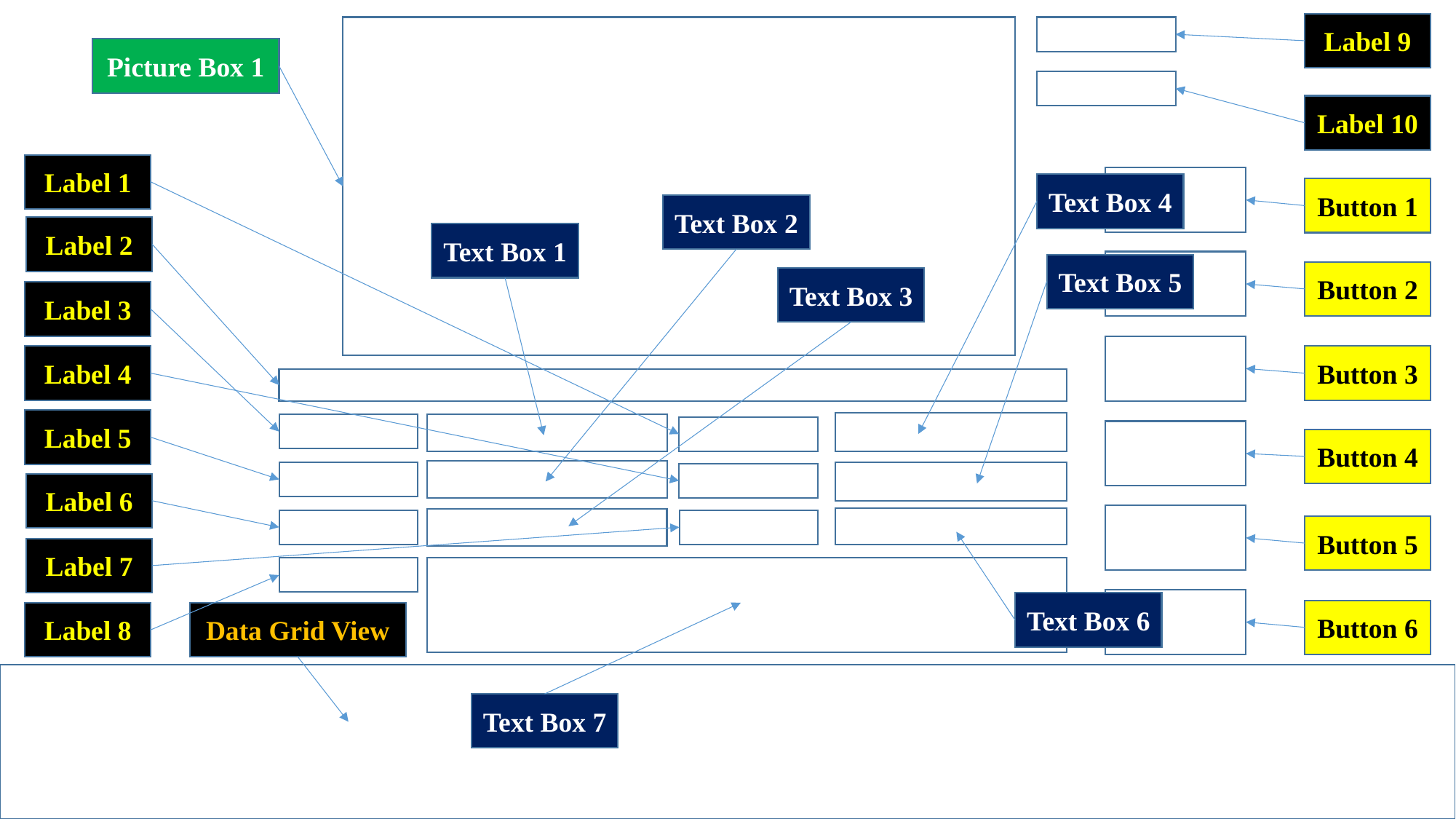

Label 9

Picture Box 1

Label 10
Label 1

Text Box 4
Button 1
Text Box 2
Label 2
Text Box 1

Text Box 5
Button 2
Text Box 3
Label 3

Label 4
Button 3

Label 5

Button 4

Label 6

Button 5
Label 7

Text Box 6
Button 6
Label 8
Data Grid View

Text Box 7